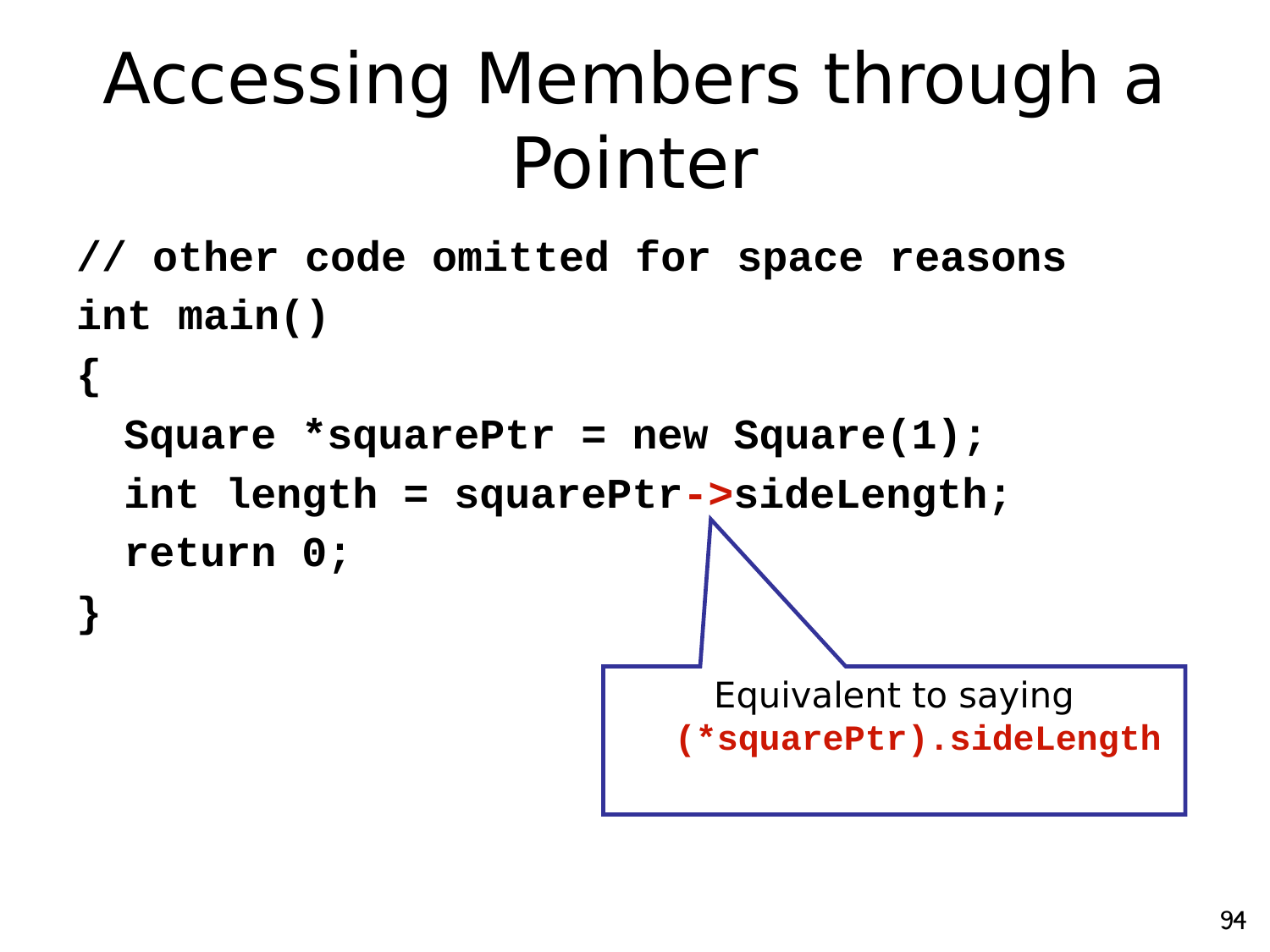

# Accessing Members through a Pointer
// other code omitted for space reasons
int main()
{
	Square *squarePtr = new Square(1);
	int length = squarePtr->sideLength;
	return 0;
}
Equivalent to saying (*squarePtr).sideLength